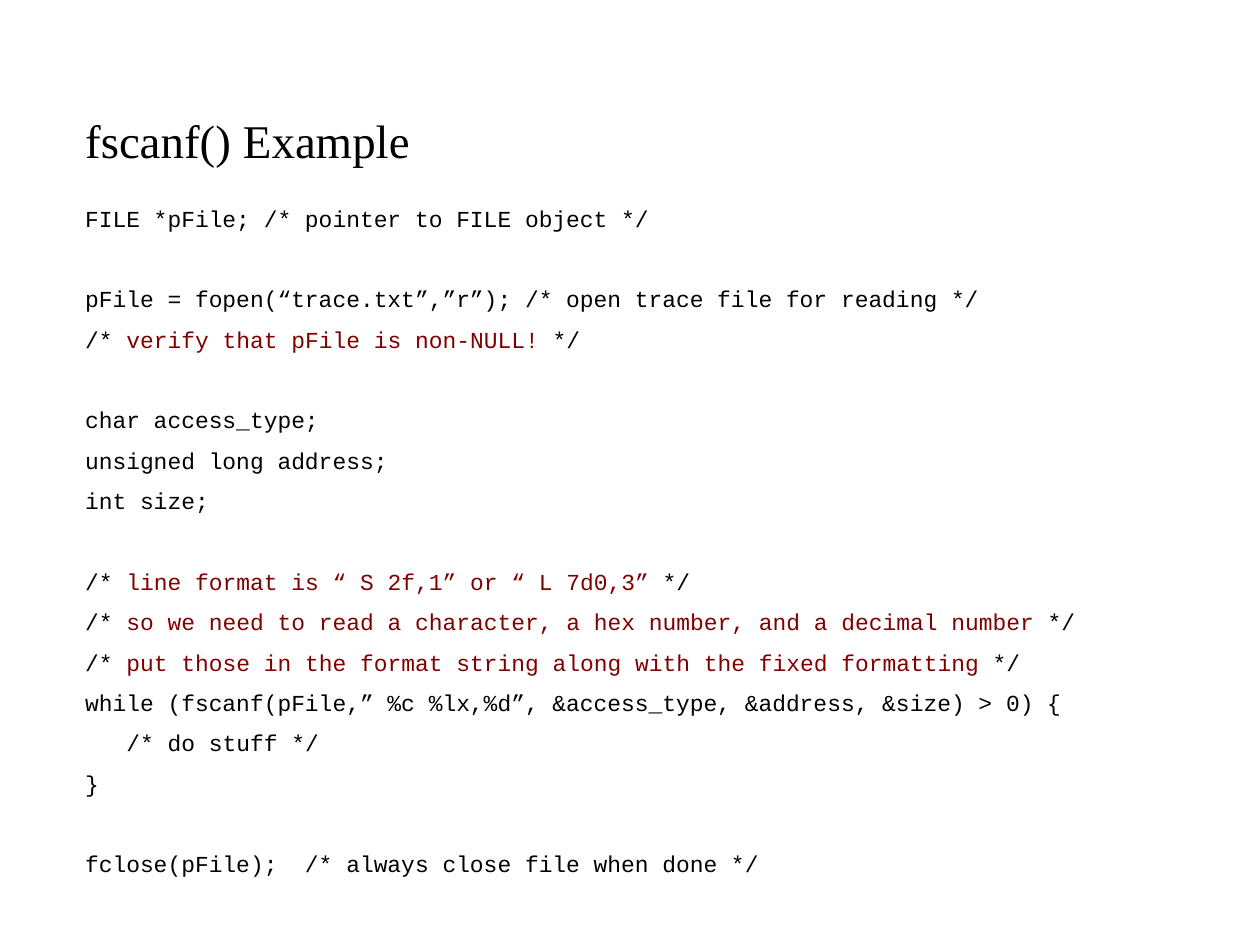

# fscanf() Example
FILE *pFile; /* pointer to FILE object */

pFile = fopen(“trace.txt”,”r”); /* open trace file for reading */
/* verify that pFile is non-NULL! */

char access_type;
unsigned long address;
int size;

/* line format is “ S 2f,1” or “ L 7d0,3” */
/* so we need to read a character, a hex number, and a decimal number */
/* put those in the format string along with the fixed formatting */
while (fscanf(pFile,” %c %lx,%d”, &access_type, &address, &size) > 0) {
   /* do stuff */
}

fclose(pFile);  /* always close file when done */